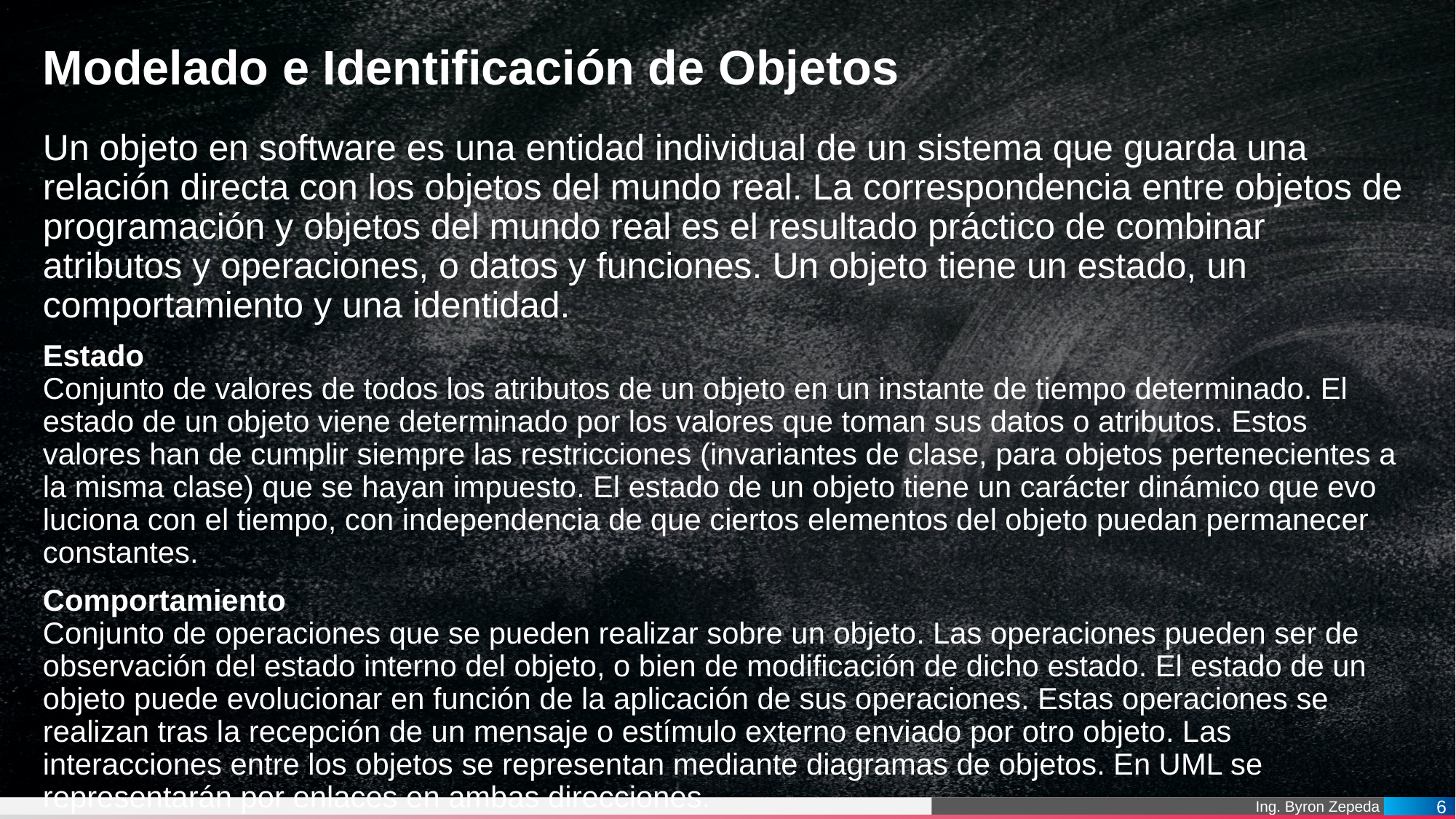

# Modelado e Identificación de Objetos
Un objeto en software es una entidad individual de un sistema que guarda una relación directa con los objetos del mundo real. La correspondencia entre objetos de programación y objetos del mundo real es el resultado práctico de combinar atributos y operaciones, o datos y funciones. Un objeto tiene un estado, un comportamiento y una identidad.
Estado
Conjunto de valores de todos los atributos de un objeto en un instante de tiempo determinado. El estado de un objeto viene determinado por los valores que toman sus datos o atributos. Estos valores han de cumplir siempre las restricciones (invariantes de clase, para objetos pertenecientes a la misma clase) que se hayan impuesto. El estado de un objeto tiene un carácter dinámico que evo luciona con el tiempo, con independencia de que ciertos elementos del objeto puedan permanecer constantes.
Comportamiento
Conjunto de operaciones que se pueden realizar sobre un objeto. Las operaciones pueden ser de observación del estado interno del objeto, o bien de modificación de dicho estado. El estado de un objeto puede evolucionar en función de la aplicación de sus operaciones. Estas operaciones se realizan tras la recepción de un mensaje o estímulo externo enviado por otro objeto. Las interacciones entre los objetos se representan mediante diagramas de objetos. En UML se representarán por enlaces en ambas direcciones.
6